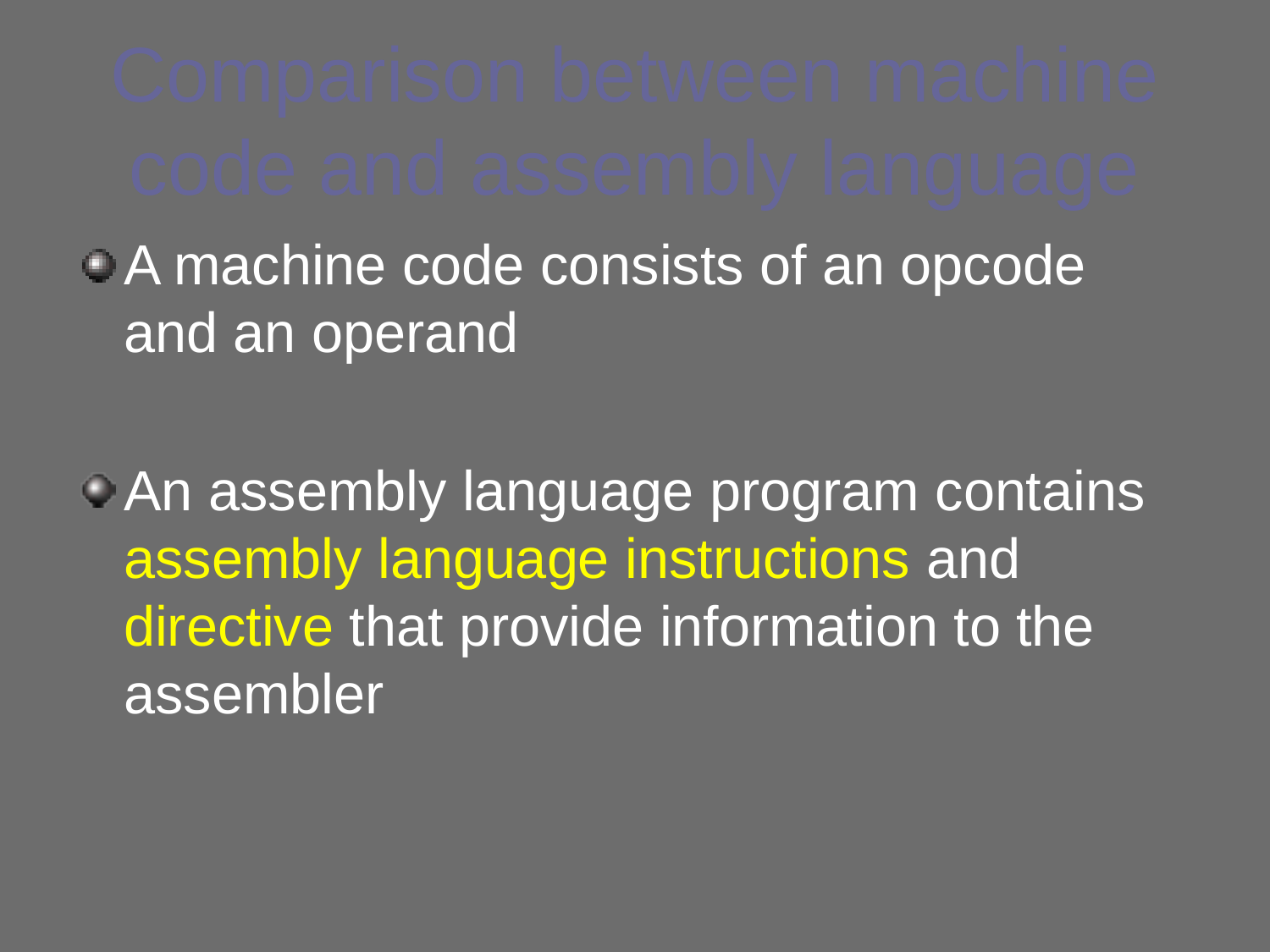

# Comparison between machine code and assembly language
A machine code consists of an opcode and an operand

An assembly language program contains assembly language instructions and directive that provide information to the assembler